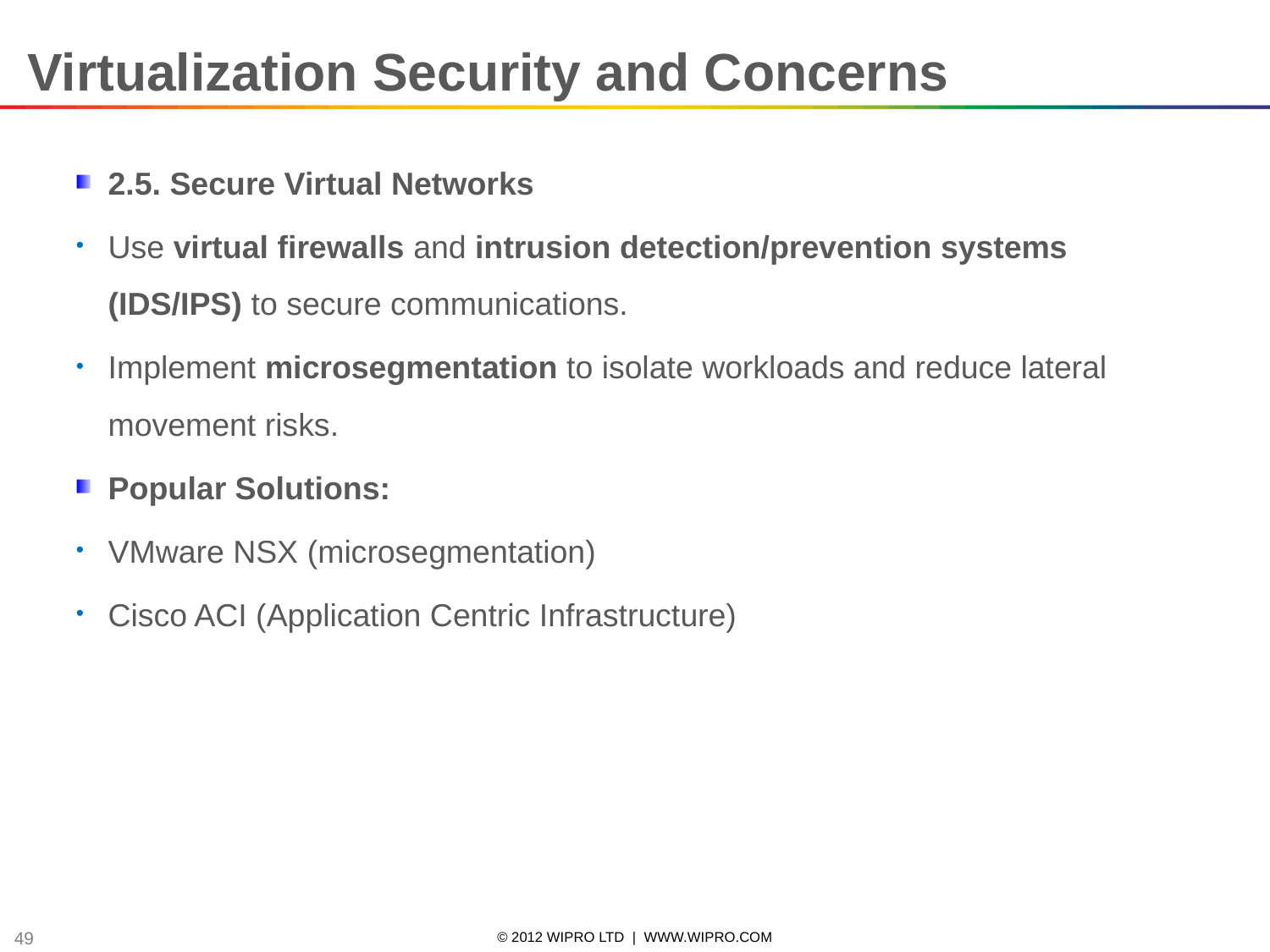

Virtualization Security and Concerns
2.5. Secure Virtual Networks
Use virtual firewalls and intrusion detection/prevention systems (IDS/IPS) to secure communications.
Implement microsegmentation to isolate workloads and reduce lateral movement risks.
Popular Solutions:
VMware NSX (microsegmentation)
Cisco ACI (Application Centric Infrastructure)